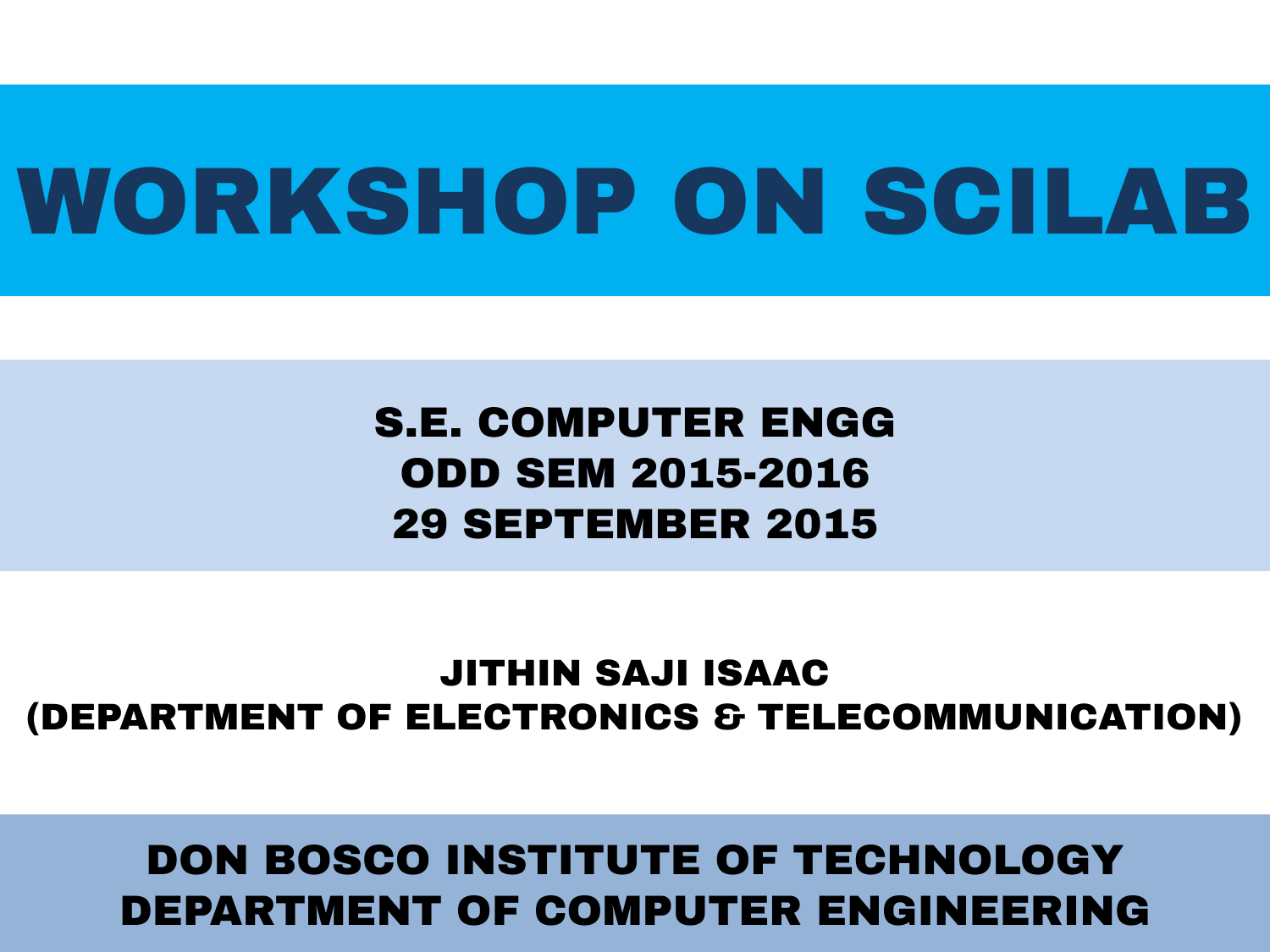

# WORKSHOP ON SCILAB

S.E. COMPUTER ENGG
ODD SEM 2015-2016
29 SEPTEMBER 2015
JITHIN SAJI ISAAC
(DEPARTMENT OF ELECTRONICS & TELECOMMUNICATION)

DON BOSCO INSTITUTE OF TECHNOLOGY
DEPARTMENT OF COMPUTER ENGINEERING